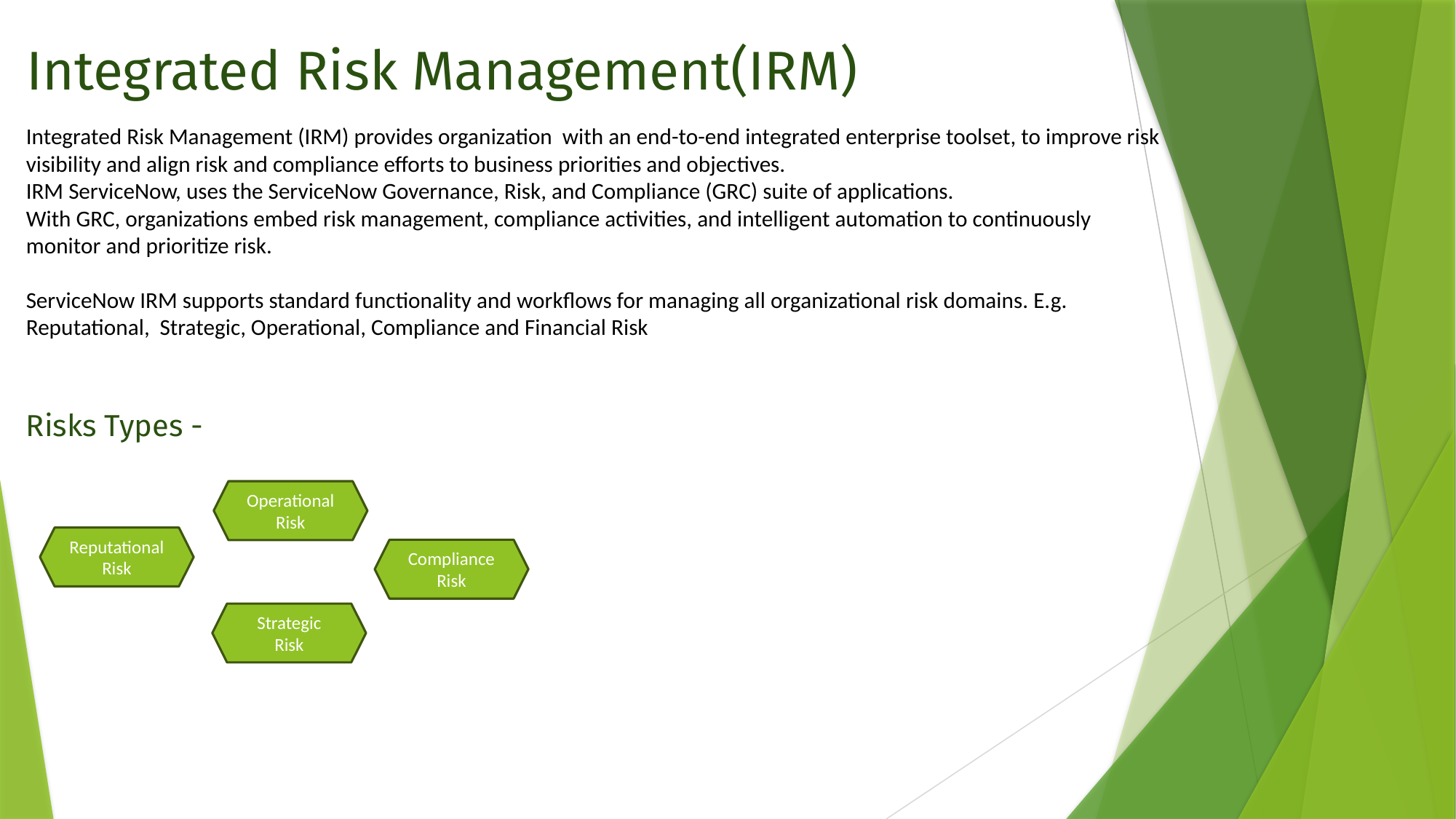

# Integrated Risk Management(IRM)
Integrated Risk Management (IRM) provides organization  with an end-to-end integrated enterprise toolset, to improve risk visibility and align risk and compliance efforts to business priorities and objectives.
IRM ServiceNow, uses the ServiceNow Governance, Risk, and Compliance (GRC) suite of applications.
With GRC, organizations embed risk management, compliance activities, and intelligent automation to continuously monitor and prioritize risk.

ServiceNow IRM supports standard functionality and workflows for managing all organizational risk domains. E.g. Reputational,  Strategic, Operational, Compliance and Financial Risk
Risks Types -
Operational
Risk
Reputational
Risk
Compliance
Risk
Strategic
Risk